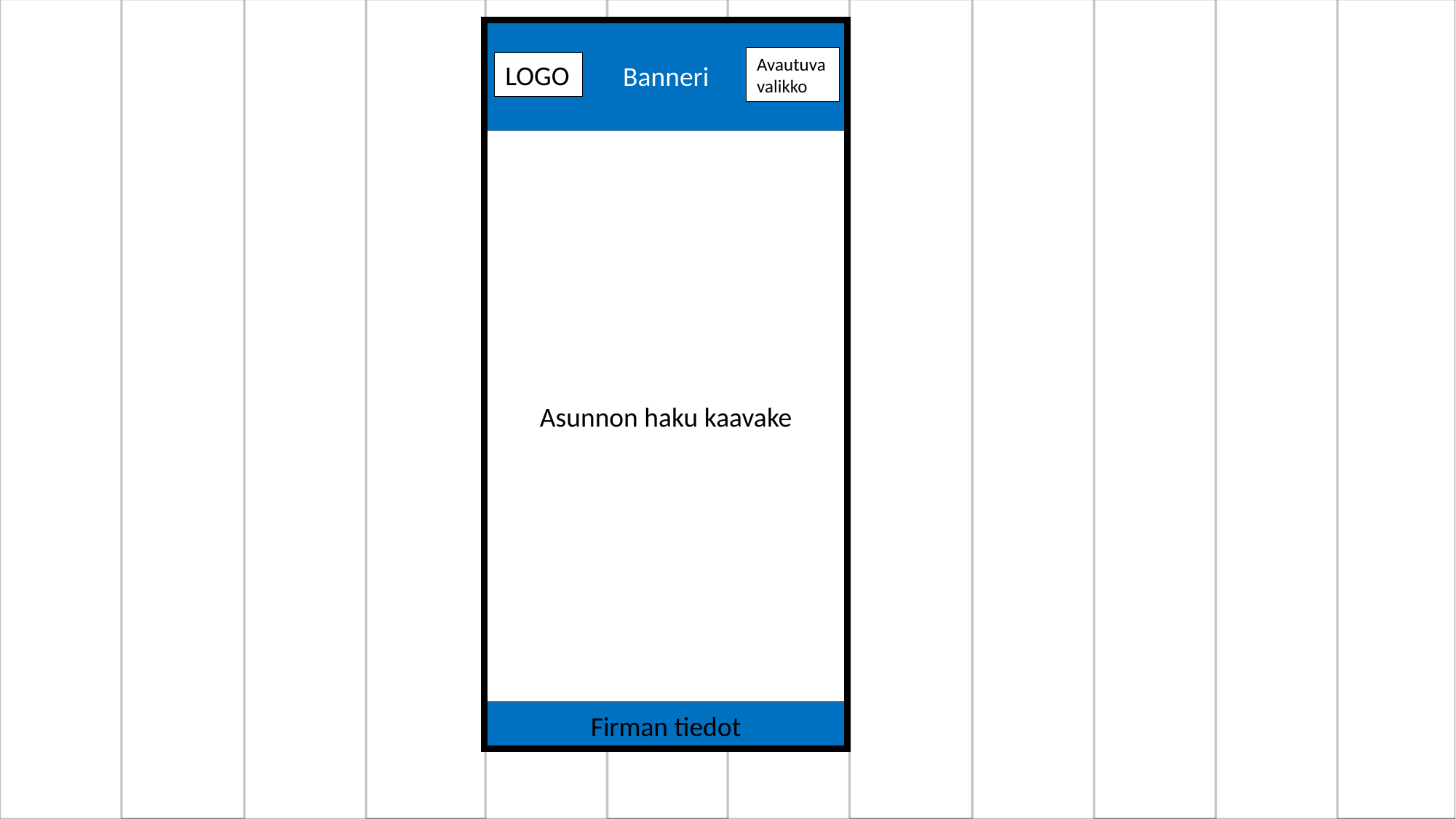

Banneri

Avautuva valikko
LOGO
Asunnon haku kaavake
Firman tiedot